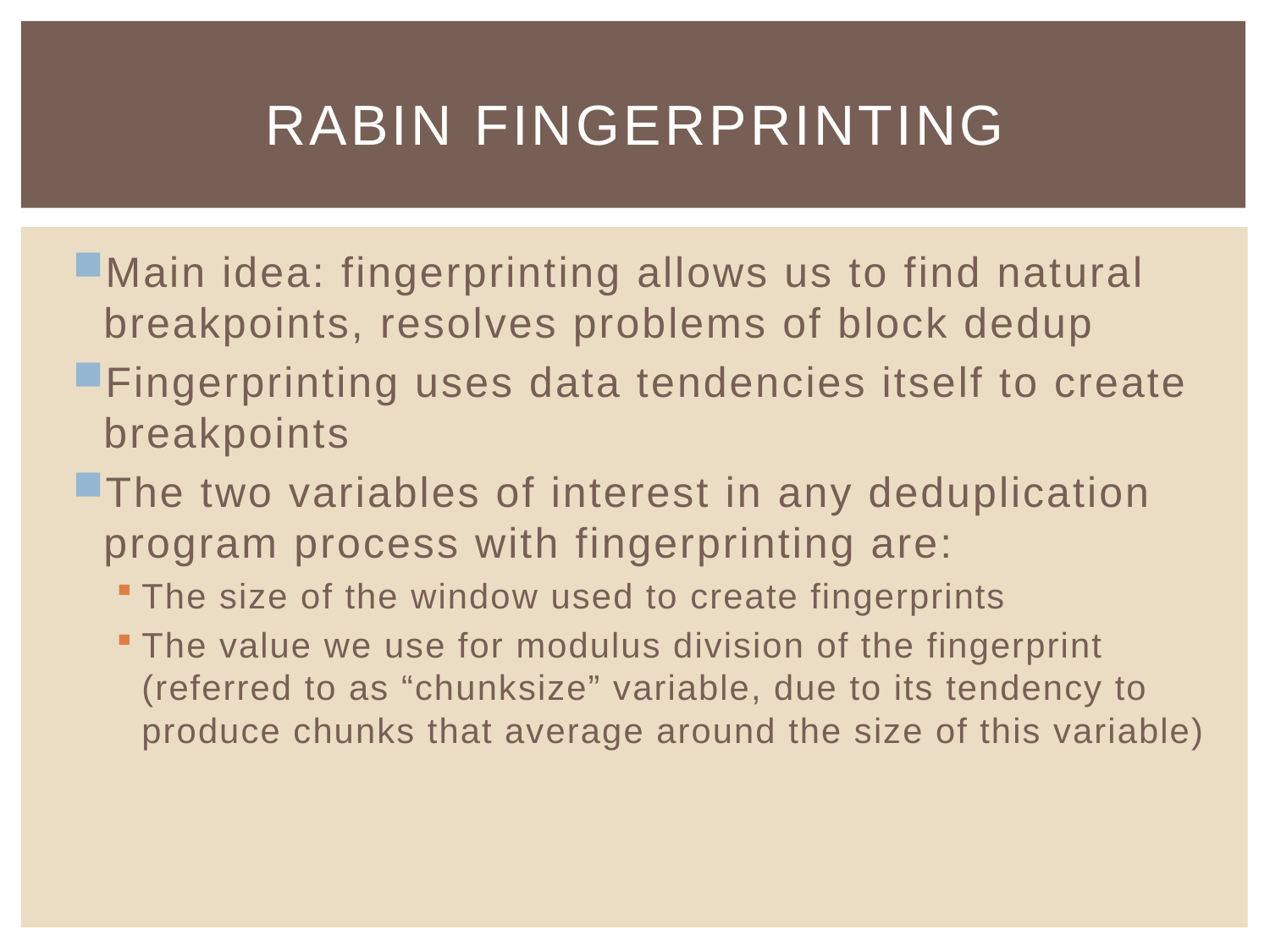

# Rabin fingerprinting
Main idea: fingerprinting allows us to find natural breakpoints, resolves problems of block dedup
Fingerprinting uses data tendencies itself to create breakpoints
The two variables of interest in any deduplication program process with fingerprinting are:
The size of the window used to create fingerprints
The value we use for modulus division of the fingerprint (referred to as “chunksize” variable, due to its tendency to produce chunks that average around the size of this variable)